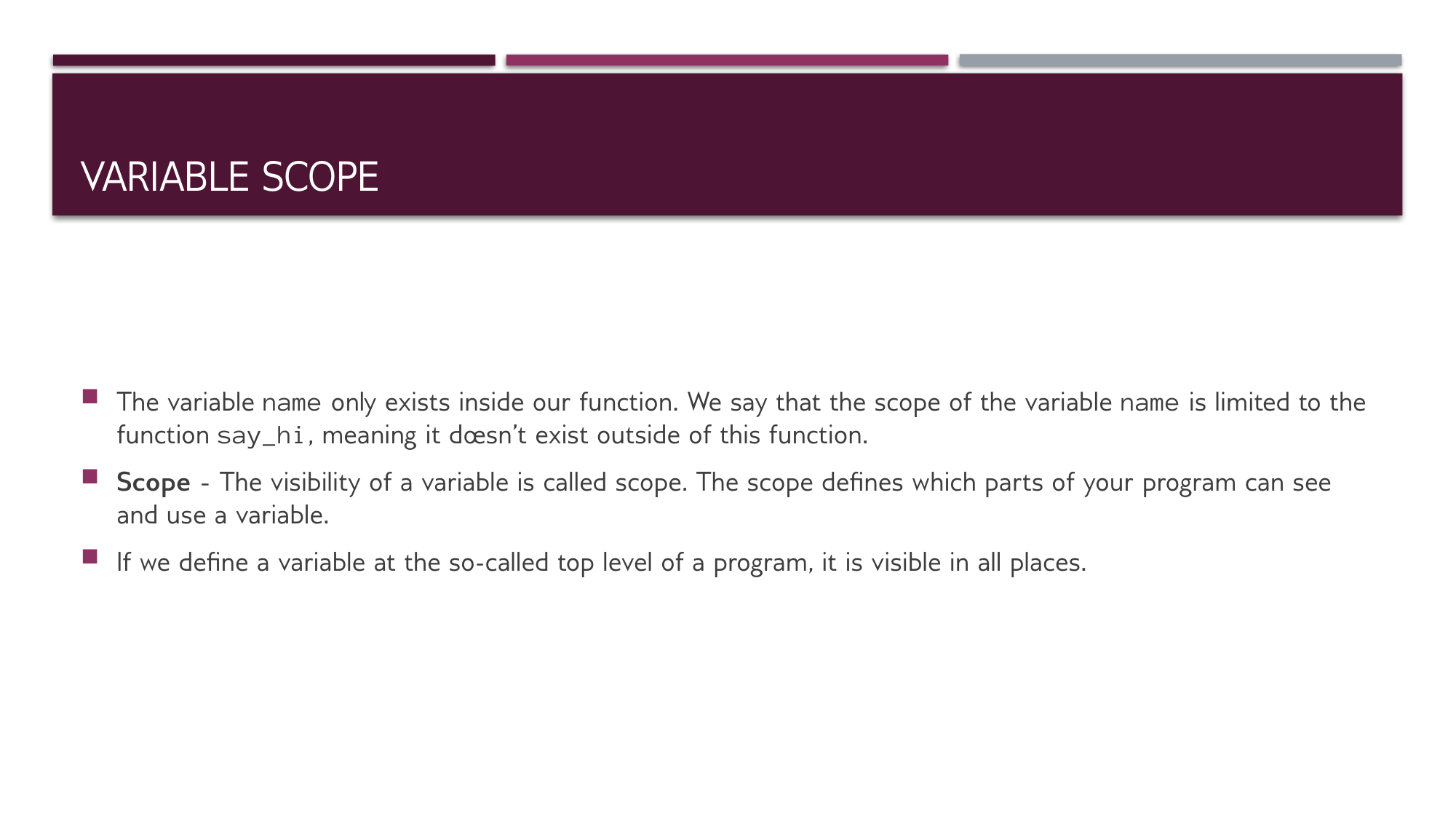

# Variable scope
The variable name only exists inside our function. We say that the scope of the variable name is limited to the function say_hi, meaning it doesn’t exist outside of this function.
Scope - The visibility of a variable is called scope. The scope defines which parts of your program can see and use a variable.
If we define a variable at the so-called top level of a program, it is visible in all places.